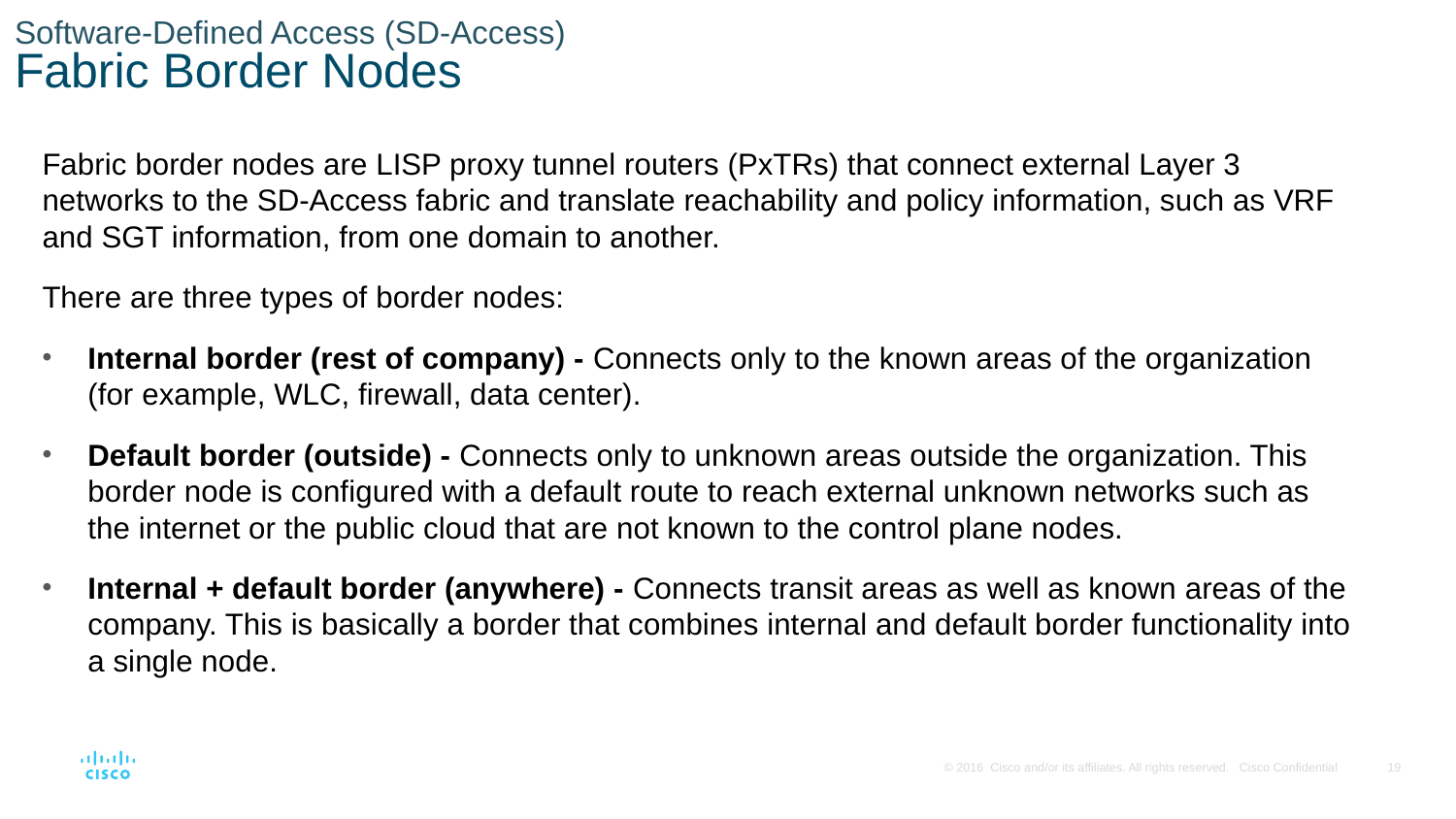

# Software-Defined Access (SD-Access) Fabric Border Nodes
Fabric border nodes are LISP proxy tunnel routers (PxTRs) that connect external Layer 3 networks to the SD-Access fabric and translate reachability and policy information, such as VRF and SGT information, from one domain to another.
There are three types of border nodes:
Internal border (rest of company) - Connects only to the known areas of the organization (for example, WLC, firewall, data center).
Default border (outside) - Connects only to unknown areas outside the organization. This border node is configured with a default route to reach external unknown networks such as the internet or the public cloud that are not known to the control plane nodes.
Internal + default border (anywhere) - Connects transit areas as well as known areas of the company. This is basically a border that combines internal and default border functionality into a single node.